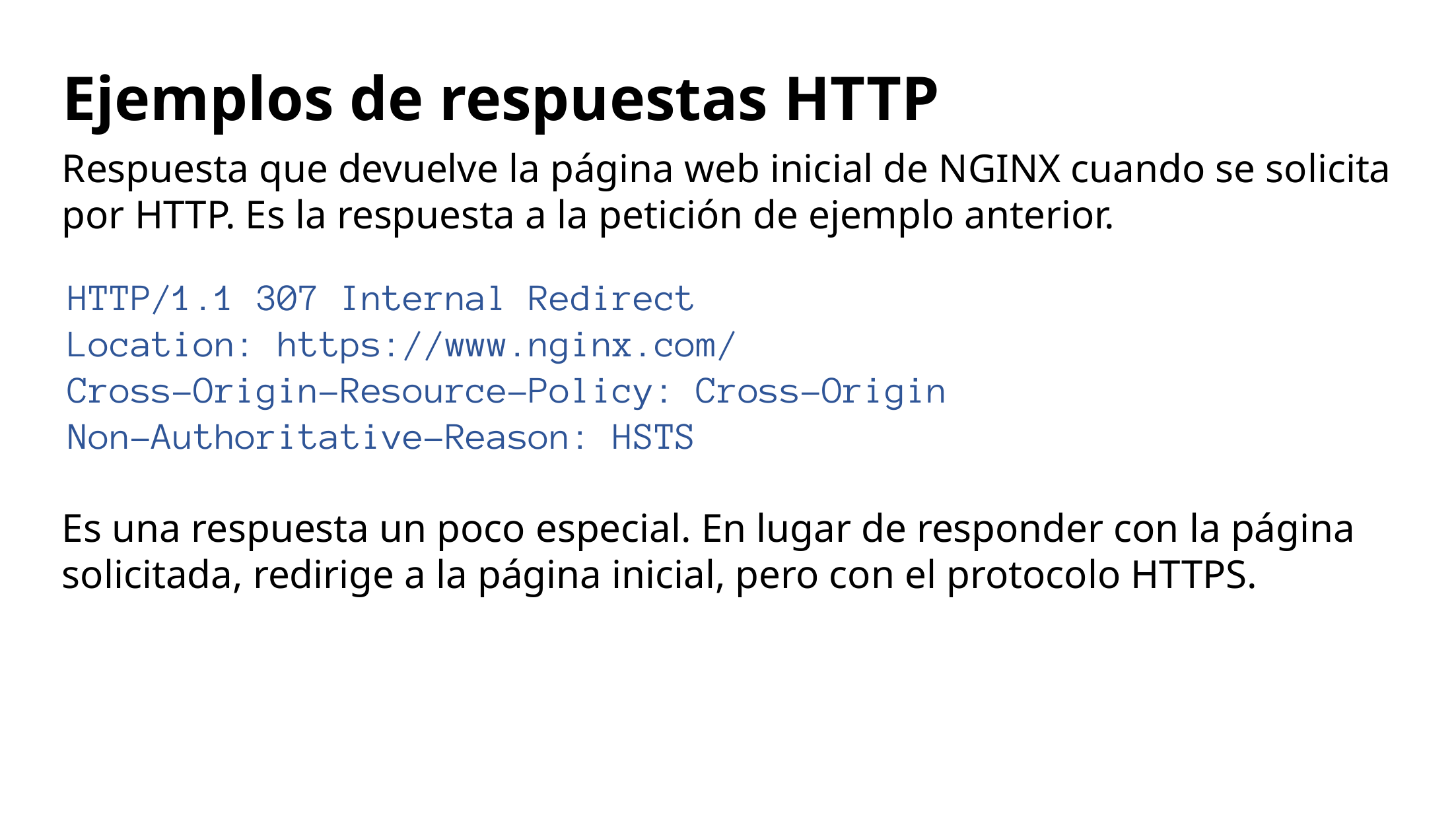

Ejemplos de respuestas HTTP
Respuesta que devuelve la página web inicial de NGINX cuando se solicita por HTTP. Es la respuesta a la petición de ejemplo anterior.

Es una respuesta un poco especial. En lugar de responder con la página solicitada, redirige a la página inicial, pero con el protocolo HTTPS.
HTTP/1.1 307 Internal Redirect
Location: https://www.nginx.com/
Cross-Origin-Resource-Policy: Cross-Origin
Non-Authoritative-Reason: HSTS